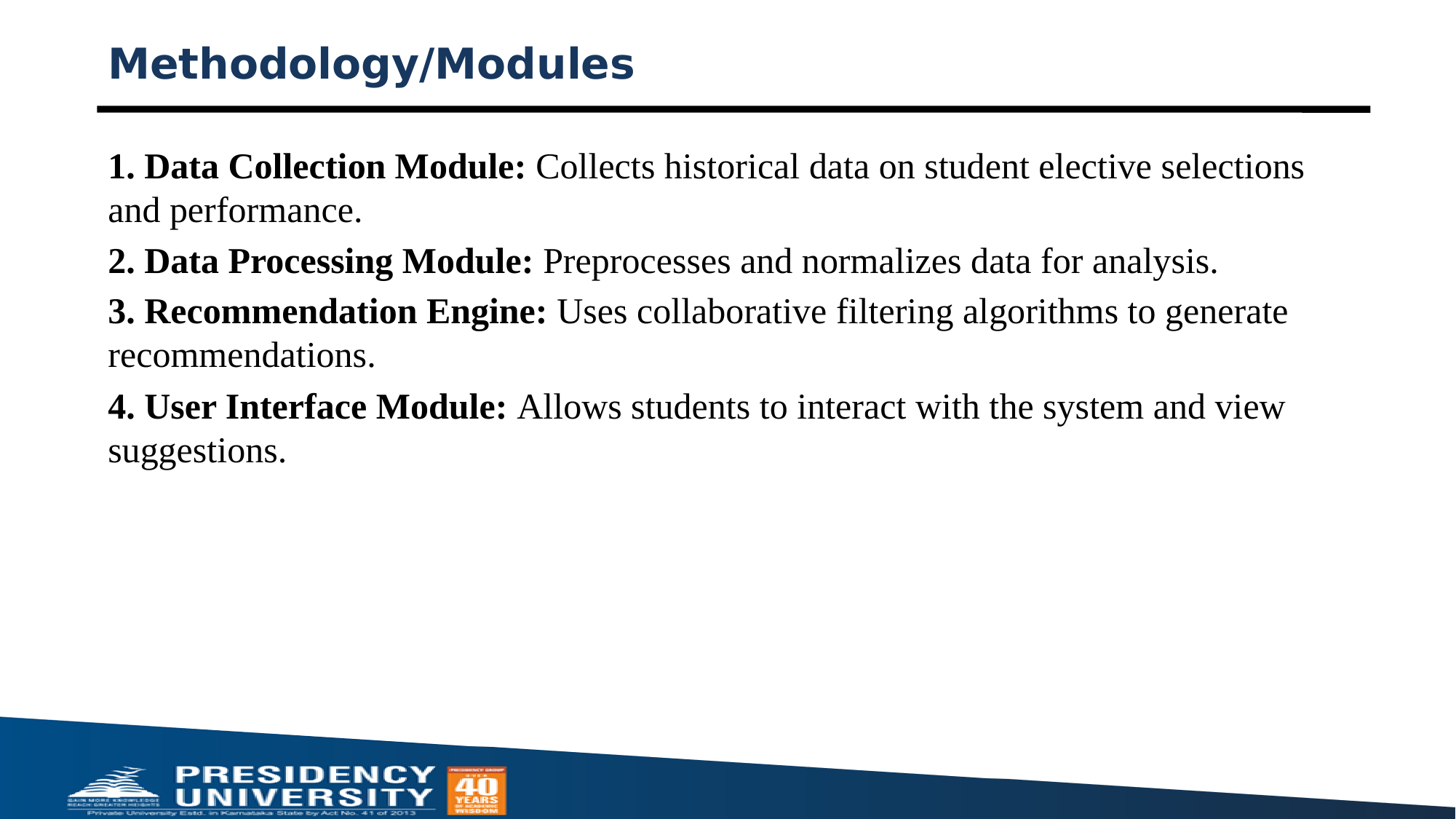

# Methodology/Modules
1. Data Collection Module: Collects historical data on student elective selections and performance.
2. Data Processing Module: Preprocesses and normalizes data for analysis.
3. Recommendation Engine: Uses collaborative filtering algorithms to generate recommendations.
4. User Interface Module: Allows students to interact with the system and view suggestions.